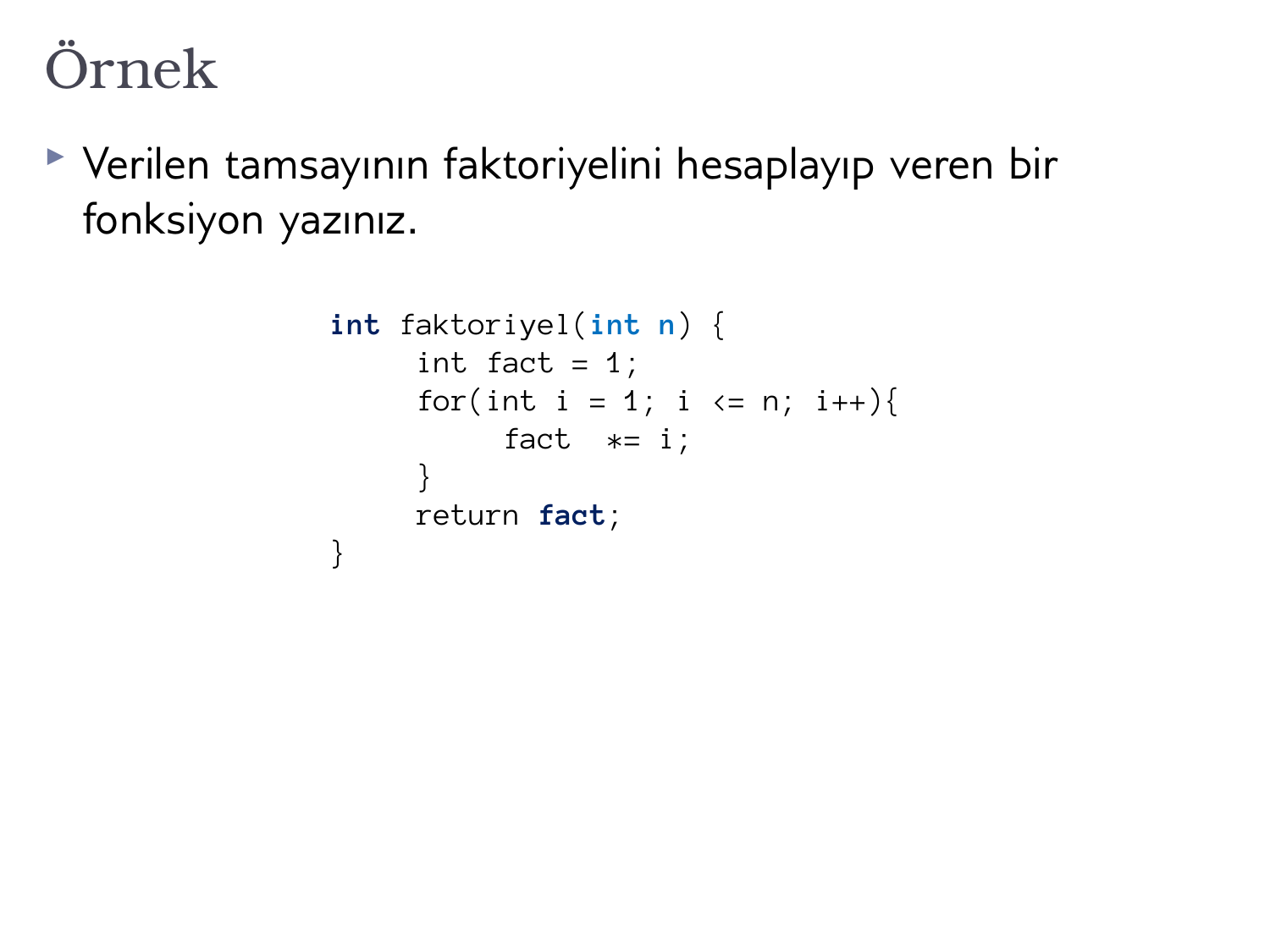

# Örnek
Verilen tamsayının faktoriyelini hesaplayıp veren bir fonksiyon yazınız.

int faktoriyel(int n) {
     int fact = 1;
     for(int i = 1; i <= n; i++){
          fact  *= i;
     }
     return fact;
}